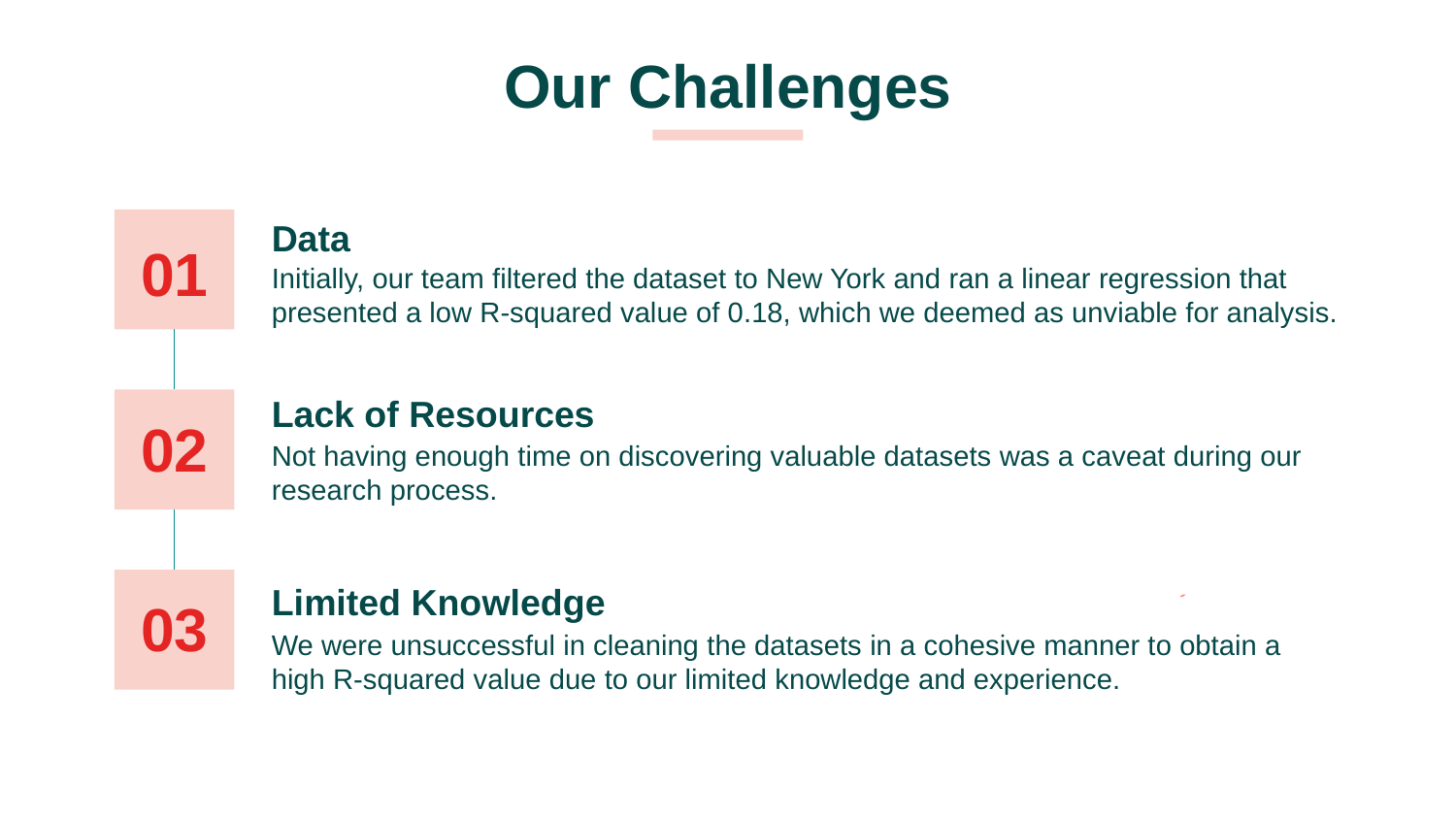

# Our Challenges

Data
01
Initially, our team filtered the dataset to New York and ran a linear regression that presented a low R-squared value of 0.18, which we deemed as unviable for analysis.
Lack of Resources

02
Not having enough time on discovering valuable datasets was a caveat during our research process.

Limited Knowledge

03
We were unsuccessful in cleaning the datasets in a cohesive manner to obtain a high R-squared value due to our limited knowledge and experience.